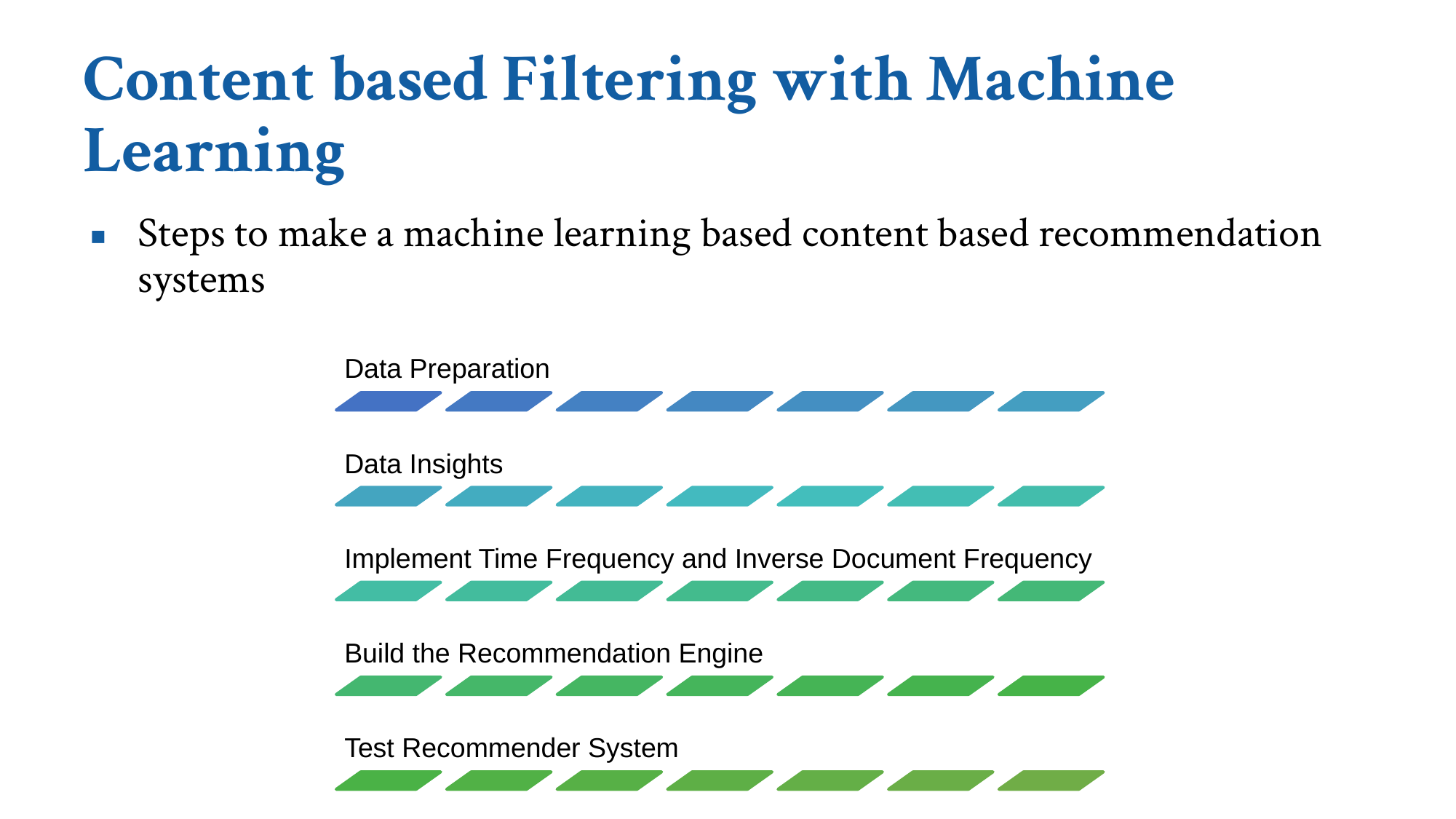

# Content based Filtering with Machine Learning
Steps to make a machine learning based content based recommendation systems
Data Preparation
Data Insights
Implement Time Frequency and Inverse Document Frequency
Build the Recommendation Engine
Test Recommender System